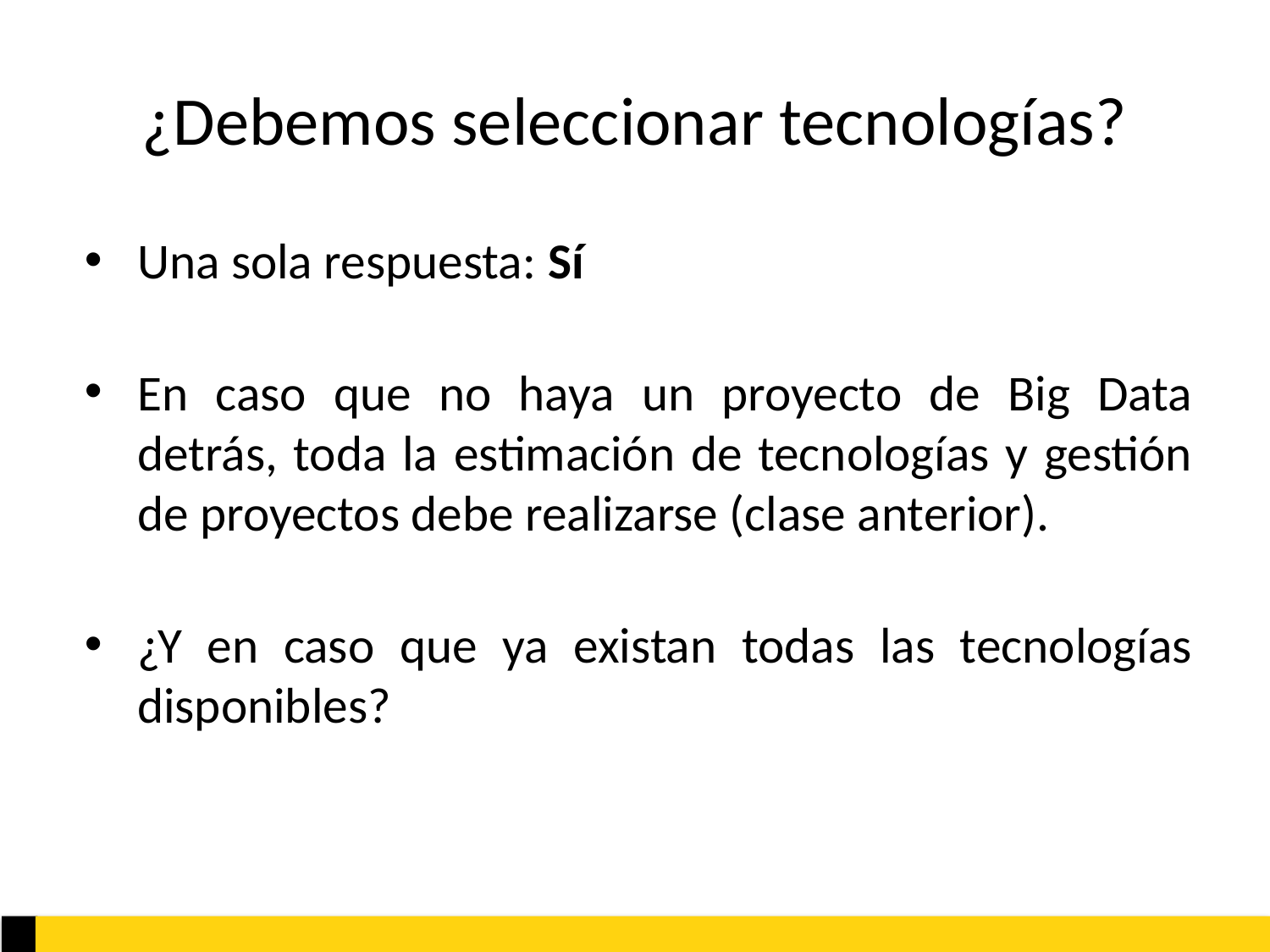

# ¿Debemos seleccionar tecnologías?

Una sola respuesta: Sí

En caso que no haya un proyecto de Big Data detrás, toda la estimación de tecnologías y gestión de proyectos debe realizarse (clase anterior).

¿Y en caso que ya existan todas las tecnologías disponibles?